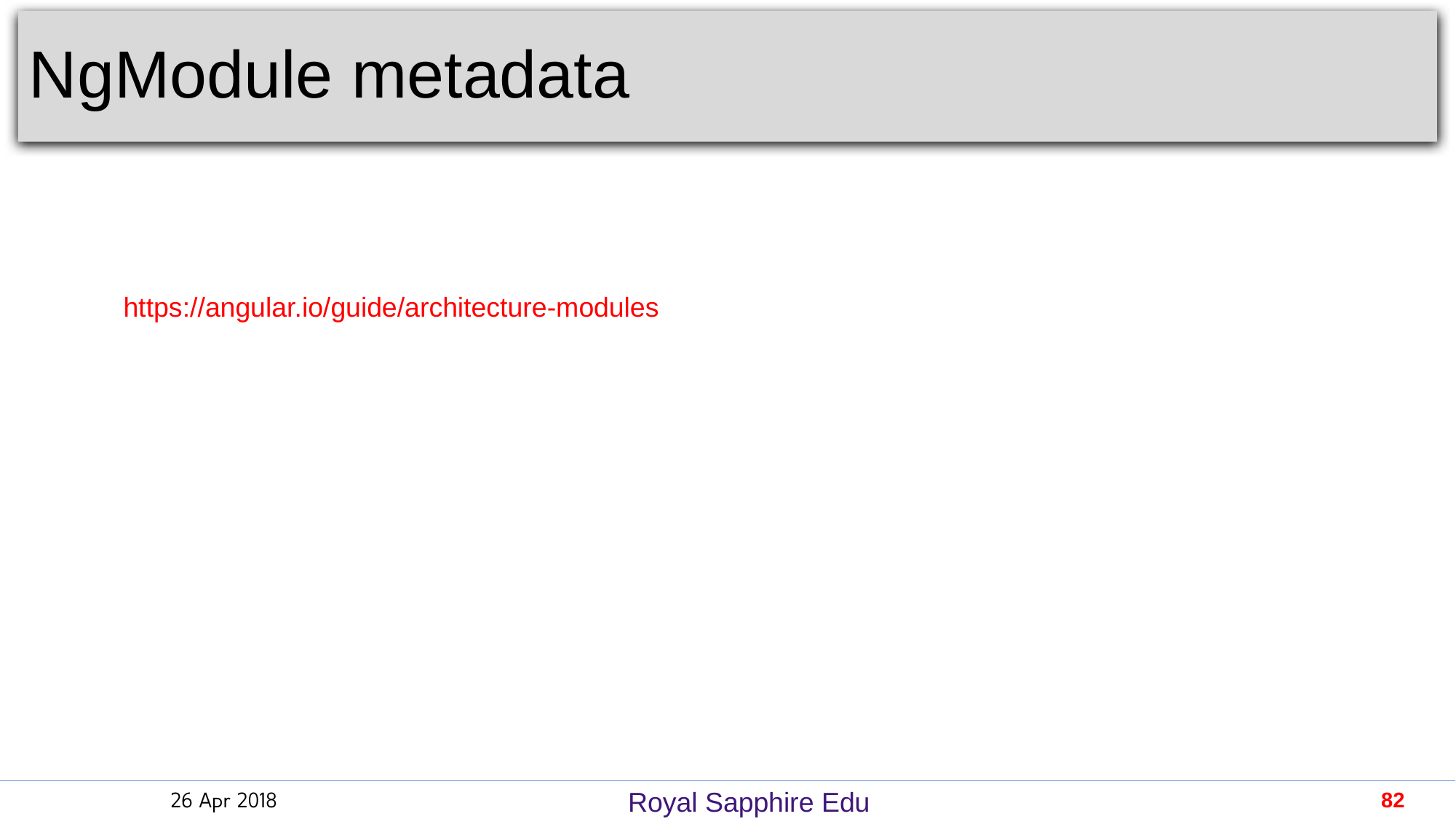

# NgModule metadata

https://angular.io/guide/architecture-modules
26 Apr 2018
82